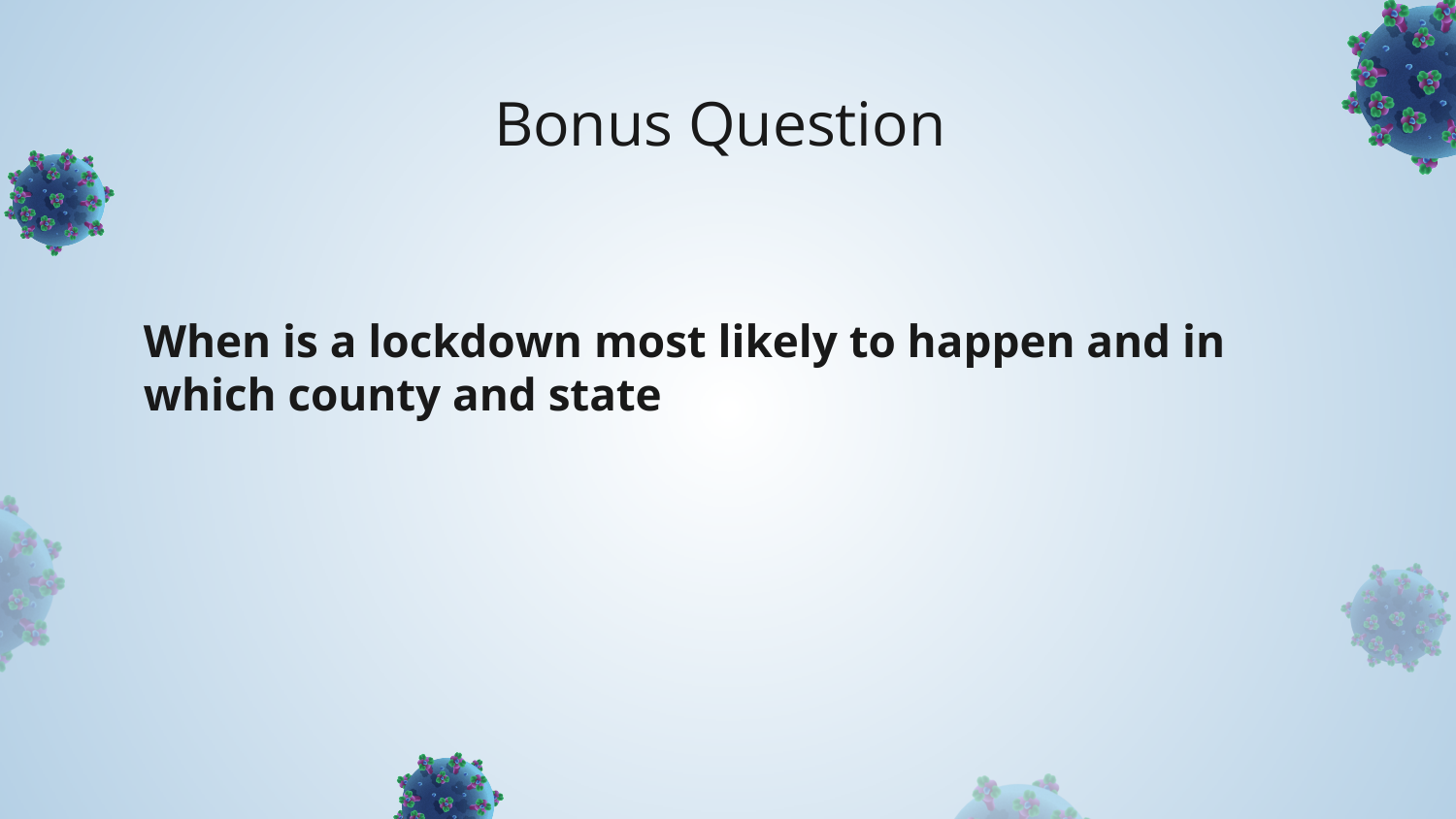

# Bonus Question
When is a lockdown most likely to happen and in which county and state